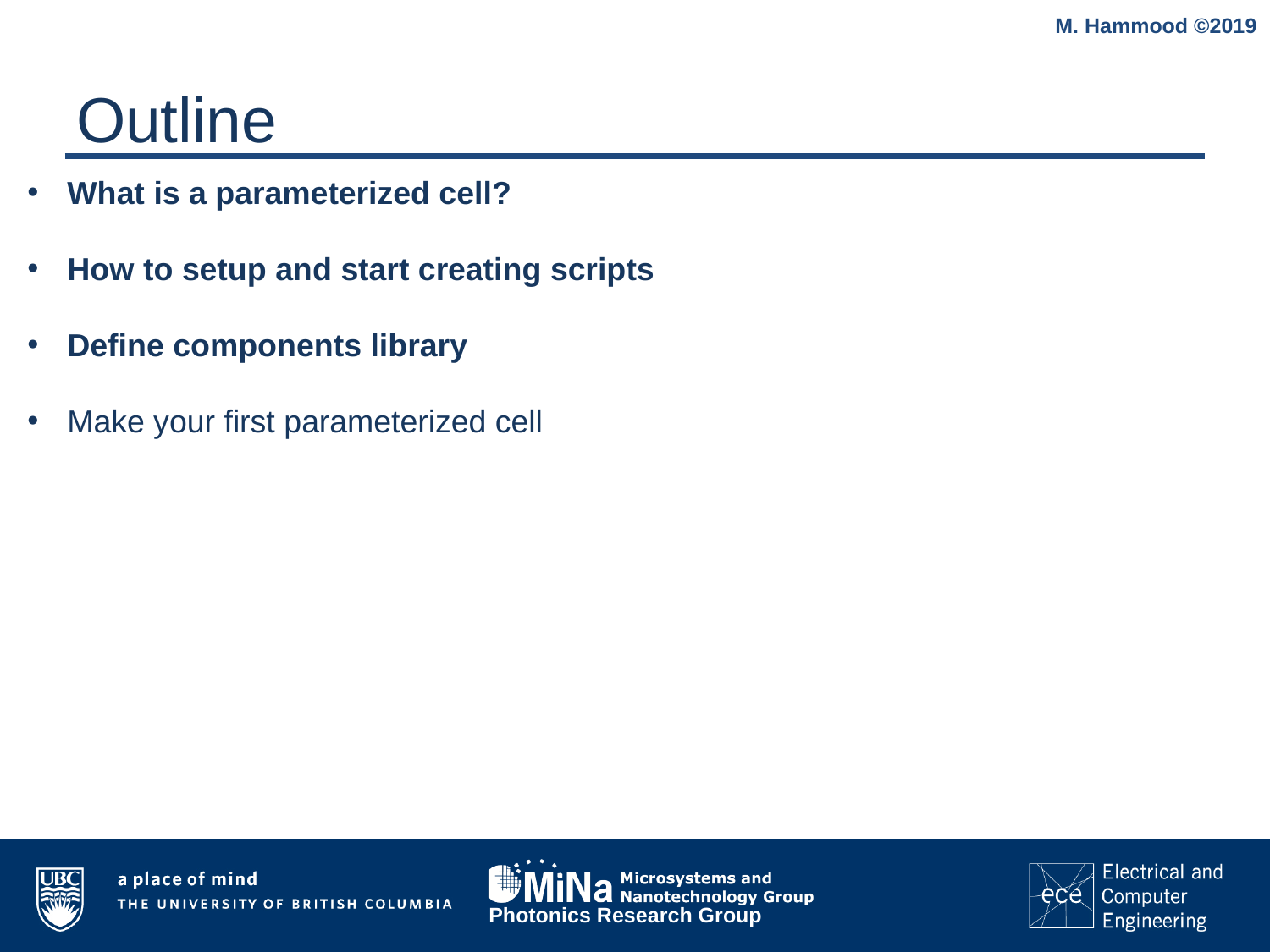

M. Hammood ©2019
# Outline
What is a parameterized cell?

How to setup and start creating scripts

Define components library

Make your first parameterized cell

2